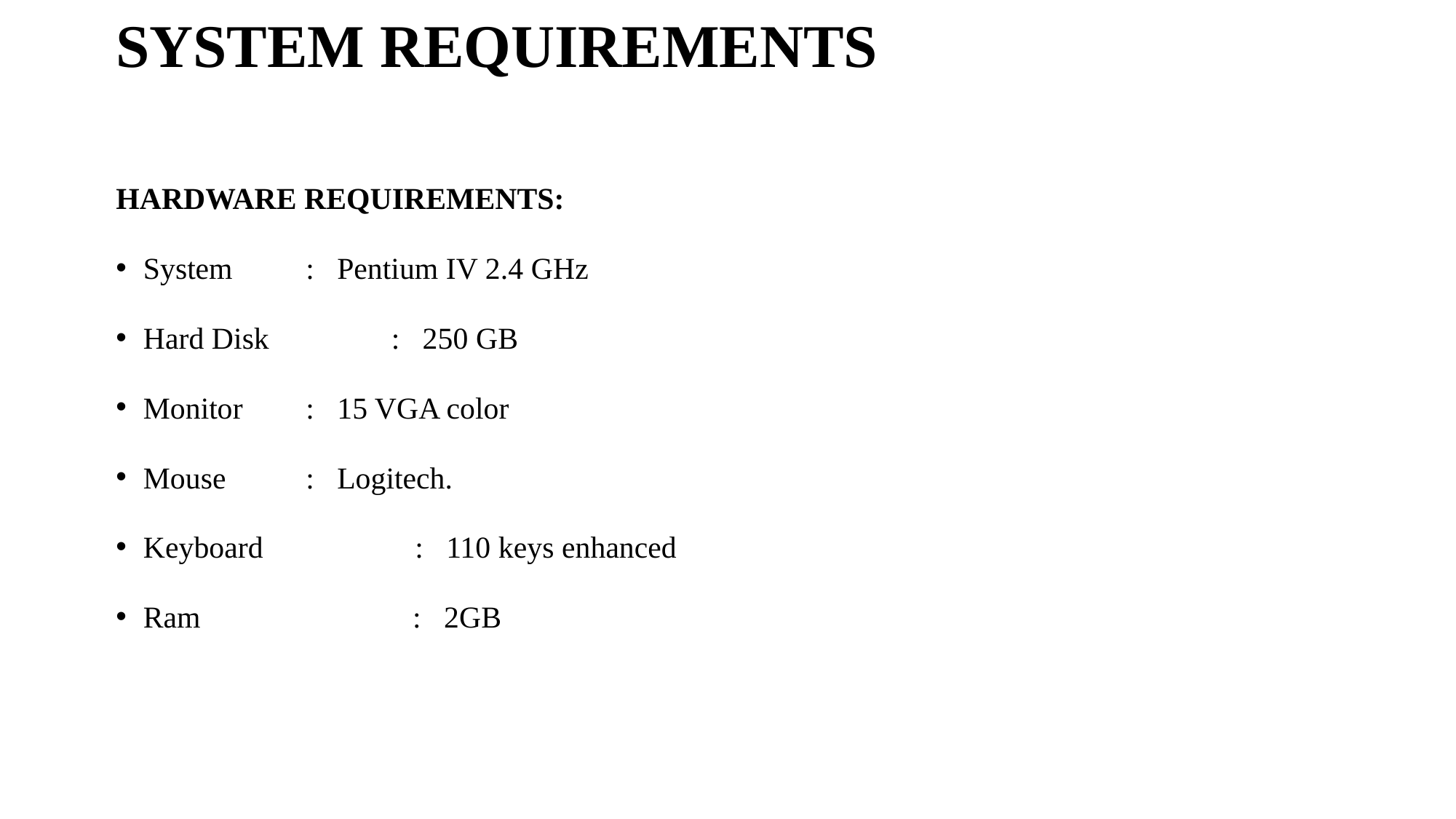

# SYSTEM REQUIREMENTS

HARDWARE REQUIREMENTS:
System	       :   Pentium IV 2.4 GHz
Hard Disk                :   250 GB
Monitor	       :   15 VGA color
Mouse	       :   Logitech.
Keyboard	       :   110 keys enhanced
Ram	                     :   2GB